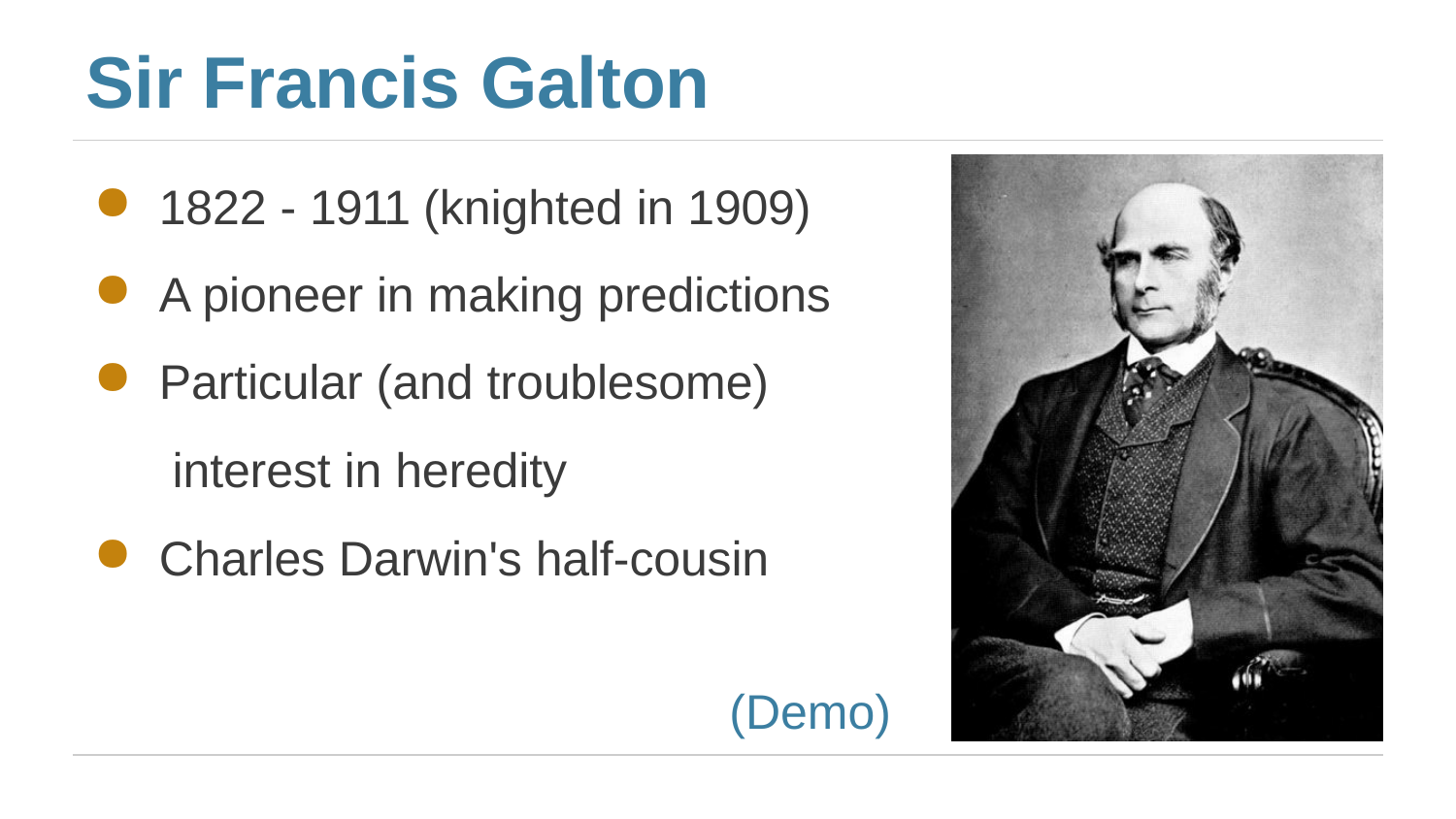

# Sir Francis Galton
1822 - 1911 (knighted in 1909)
A pioneer in making predictions
Particular (and troublesome)  interest in heredity
Charles Darwin's half-cousin

(Demo)